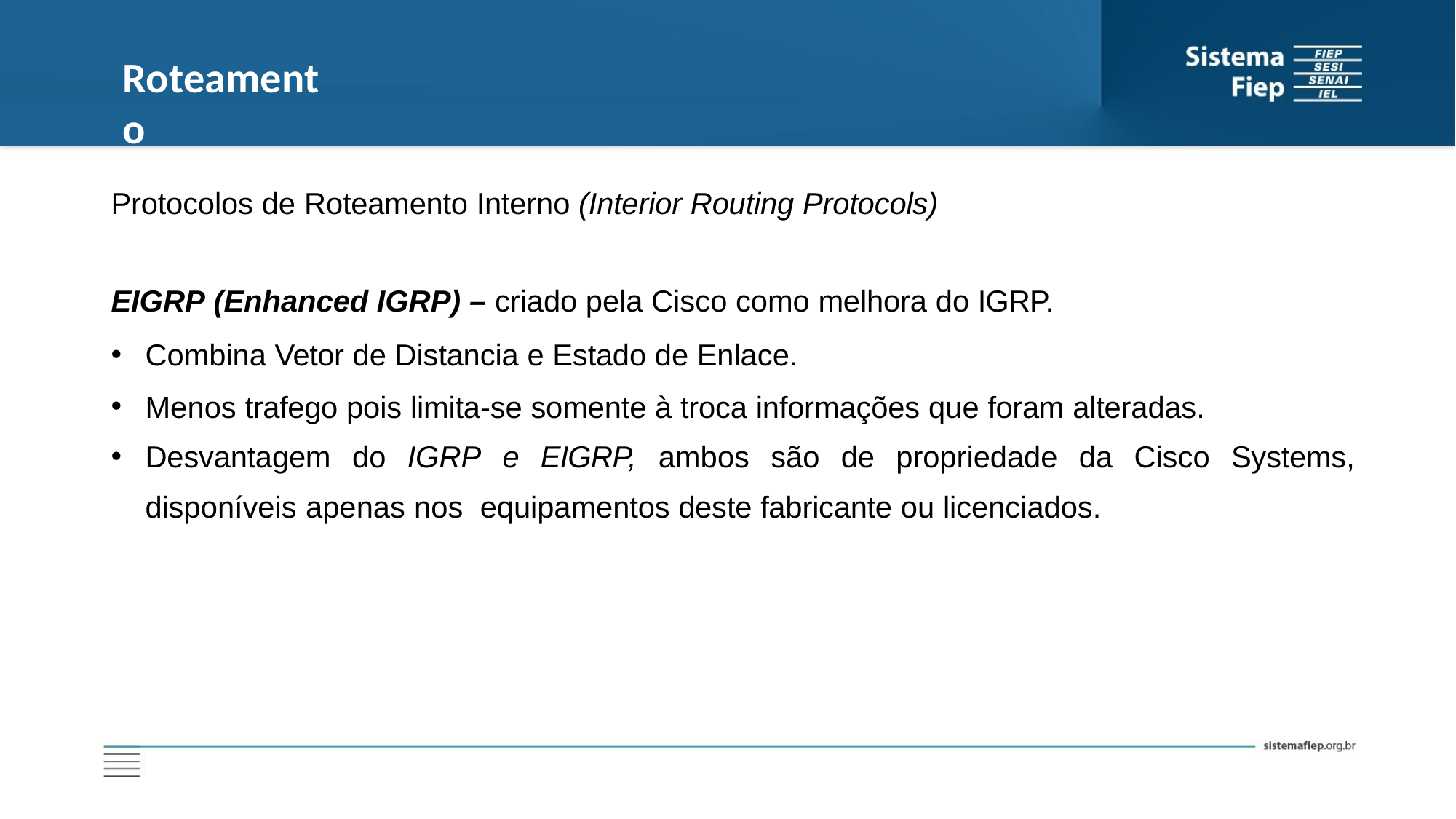

# Roteamento
Protocolos de Roteamento Interno (Interior Routing Protocols)

EIGRP (Enhanced IGRP) – criado pela Cisco como melhora do IGRP.
Combina Vetor de Distancia e Estado de Enlace.
Menos trafego pois limita-se somente à troca informações que foram alteradas.
Desvantagem do IGRP e EIGRP, ambos são de propriedade da Cisco Systems, disponíveis apenas nos  equipamentos deste fabricante ou licenciados.